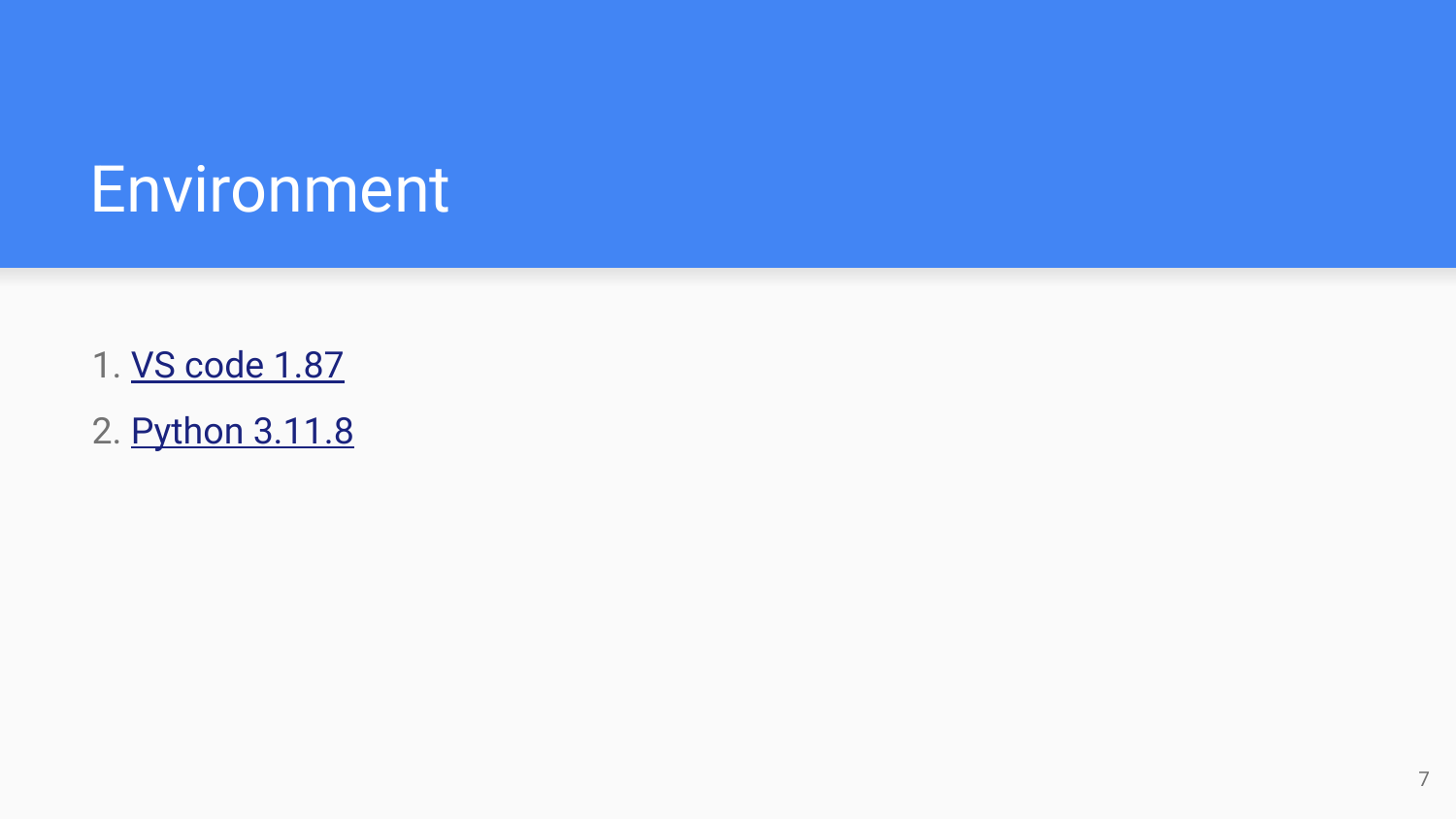

# Environment
1. VS code 1.87
2. Python 3.11.8
7